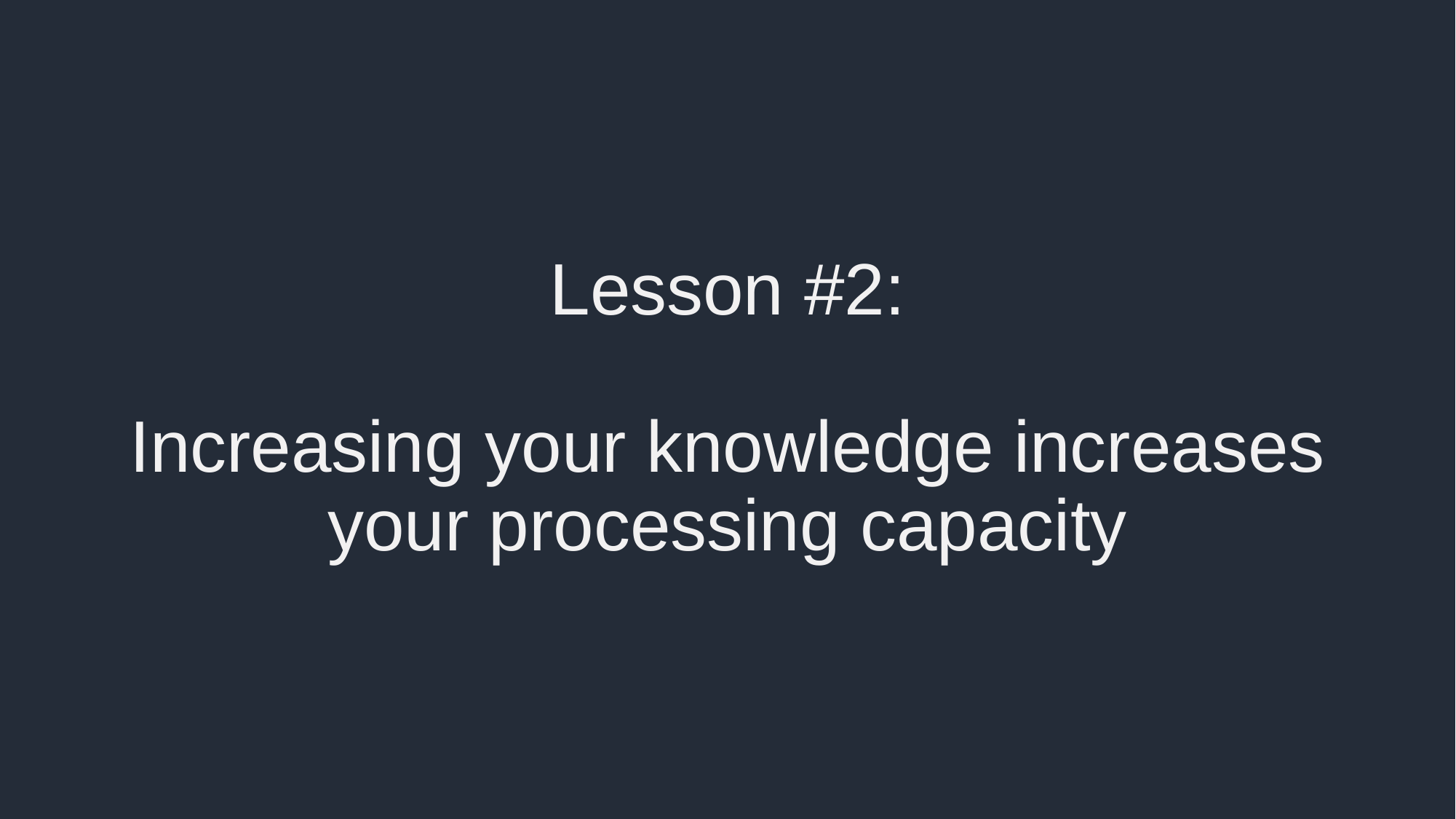

Lesson #2:

Increasing your knowledge increases your processing capacity